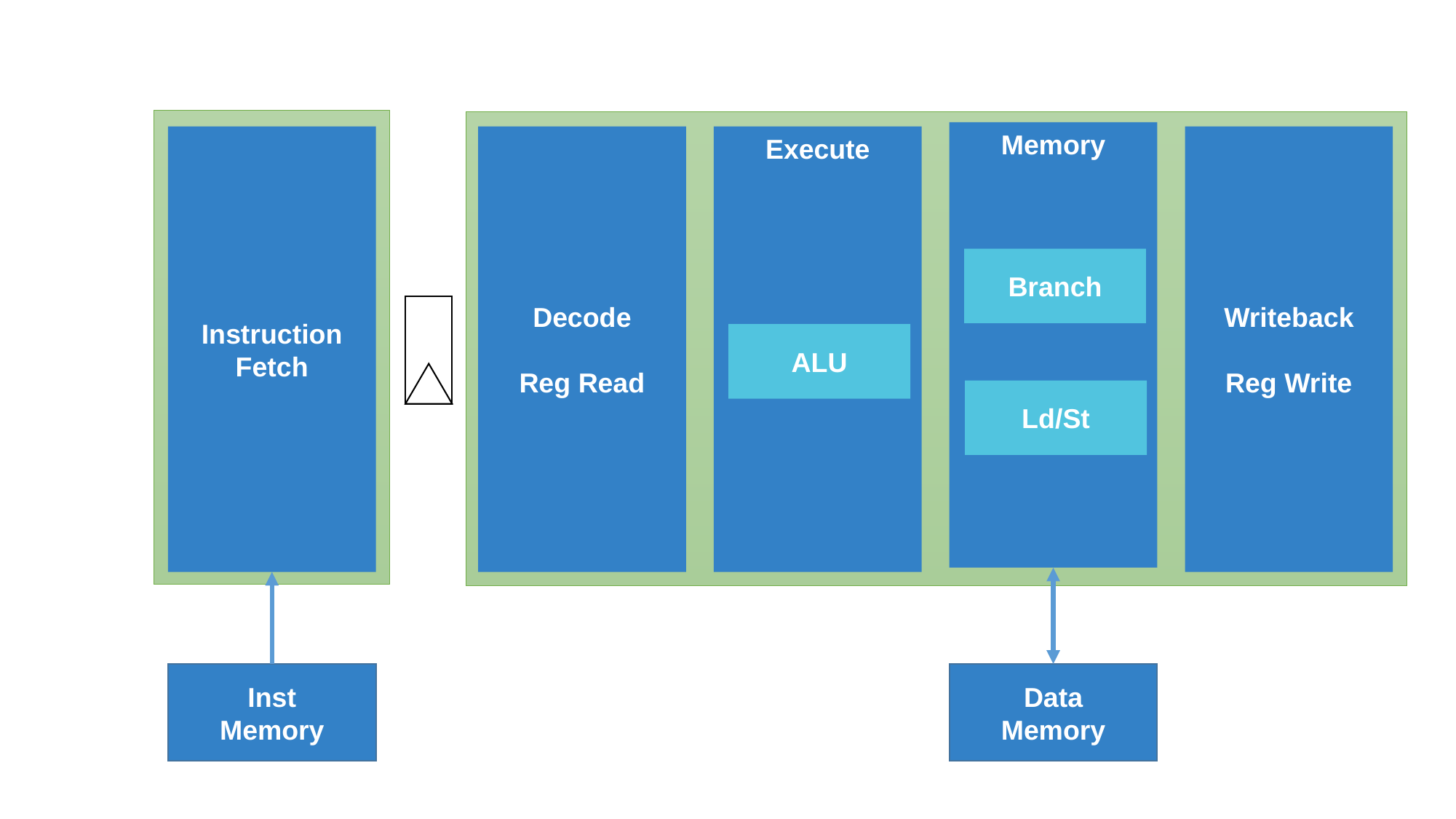

Memory
Execute
Writeback

Reg Write
Instruction
Fetch
Decode

Reg Read
Branch

ALU
Ld/St
Inst
Memory
Data
Memory